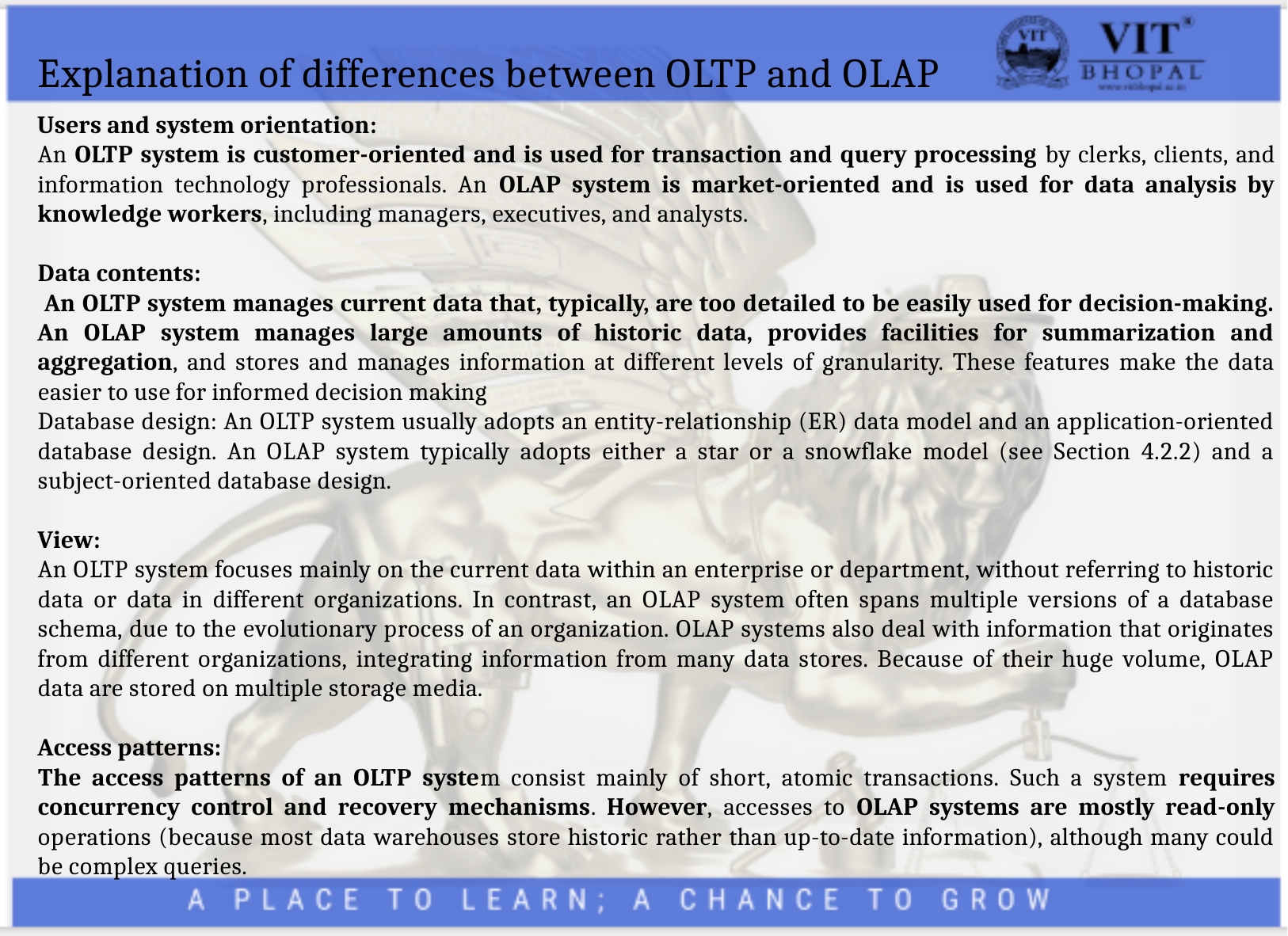

Explanation of differences between OLTP and OLAP
Users and system orientation:
An OLTP system is customer-oriented and is used for transaction and query processing by clerks, clients, and information technology professionals. An OLAP system is market-oriented and is used for data analysis by knowledge workers, including managers, executives, and analysts.

Data contents:
 An OLTP system manages current data that, typically, are too detailed to be easily used for decision-making. An OLAP system manages large amounts of historic data, provides facilities for summarization and aggregation, and stores and manages information at different levels of granularity. These features make the data easier to use for informed decision making
Database design: An OLTP system usually adopts an entity-relationship (ER) data model and an application-oriented database design. An OLAP system typically adopts either a star or a snowflake model (see Section 4.2.2) and a subject-oriented database design.

View:
An OLTP system focuses mainly on the current data within an enterprise or department, without referring to historic data or data in different organizations. In contrast, an OLAP system often spans multiple versions of a database schema, due to the evolutionary process of an organization. OLAP systems also deal with information that originates from different organizations, integrating information from many data stores. Because of their huge volume, OLAP data are stored on multiple storage media.

Access patterns:
The access patterns of an OLTP system consist mainly of short, atomic transactions. Such a system requires concurrency control and recovery mechanisms. However, accesses to OLAP systems are mostly read-only operations (because most data warehouses store historic rather than up-to-date information), although many could be complex queries.